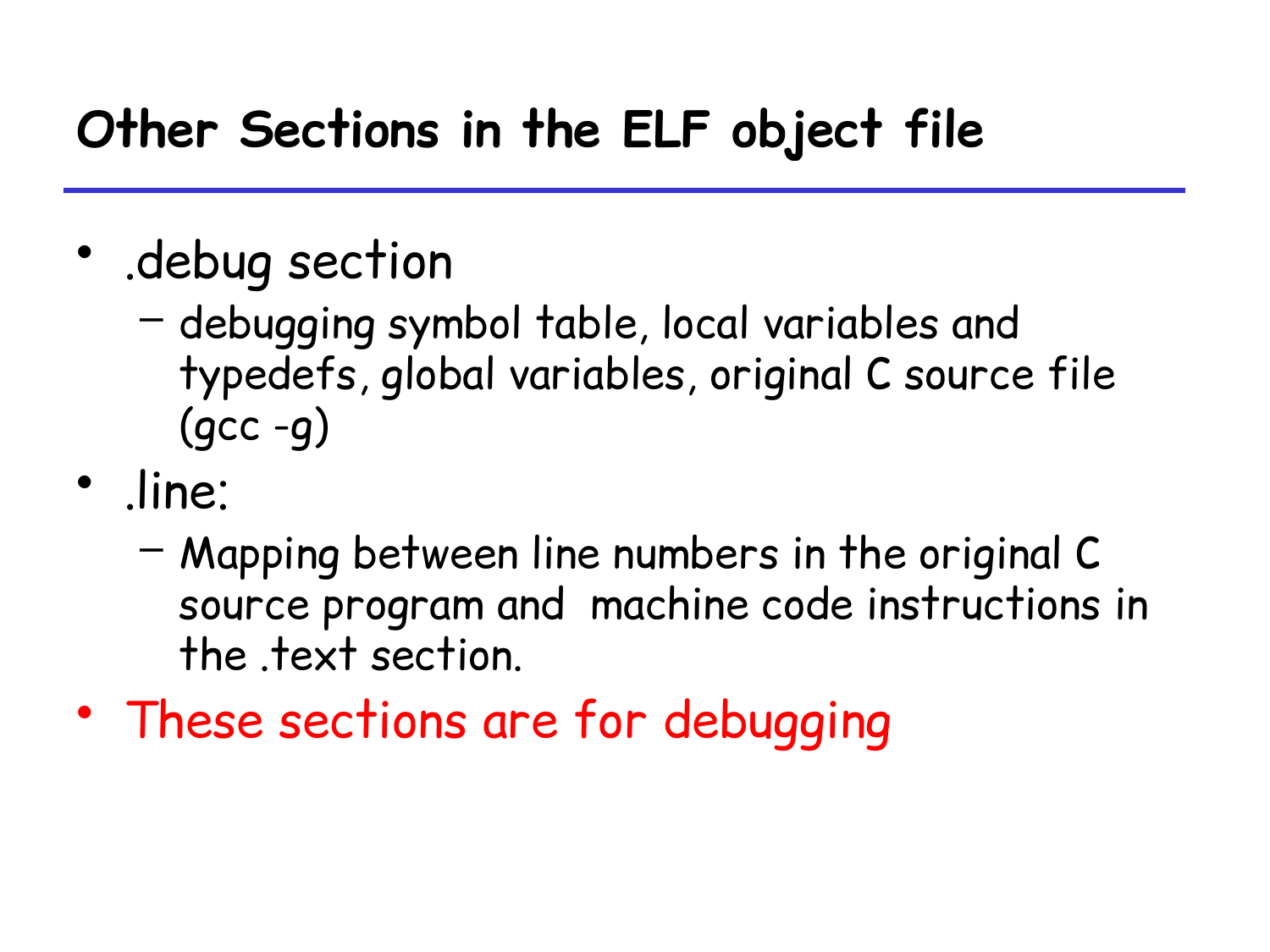

# Other Sections in the ELF object file
.debug section
debugging symbol table, local variables and typedefs, global variables, original C source file (gcc -g)
.line:
Mapping between line numbers in the original C source program and  machine code instructions in the .text section.
These sections are for debugging
44